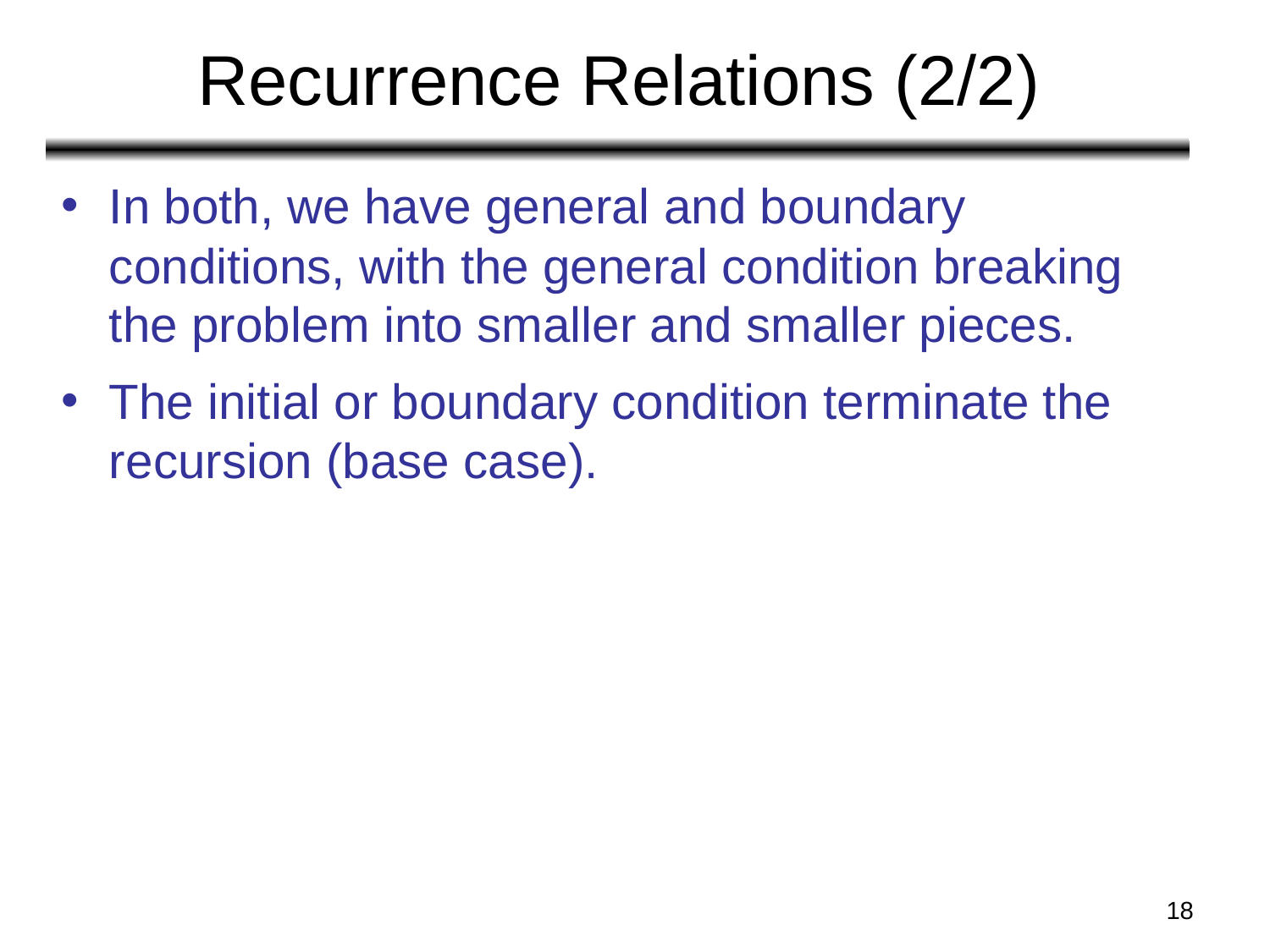

# Recurrence Relations (2/2)
In both, we have general and boundary conditions, with the general condition breaking the problem into smaller and smaller pieces.
The initial or boundary condition terminate the recursion (base case).
18